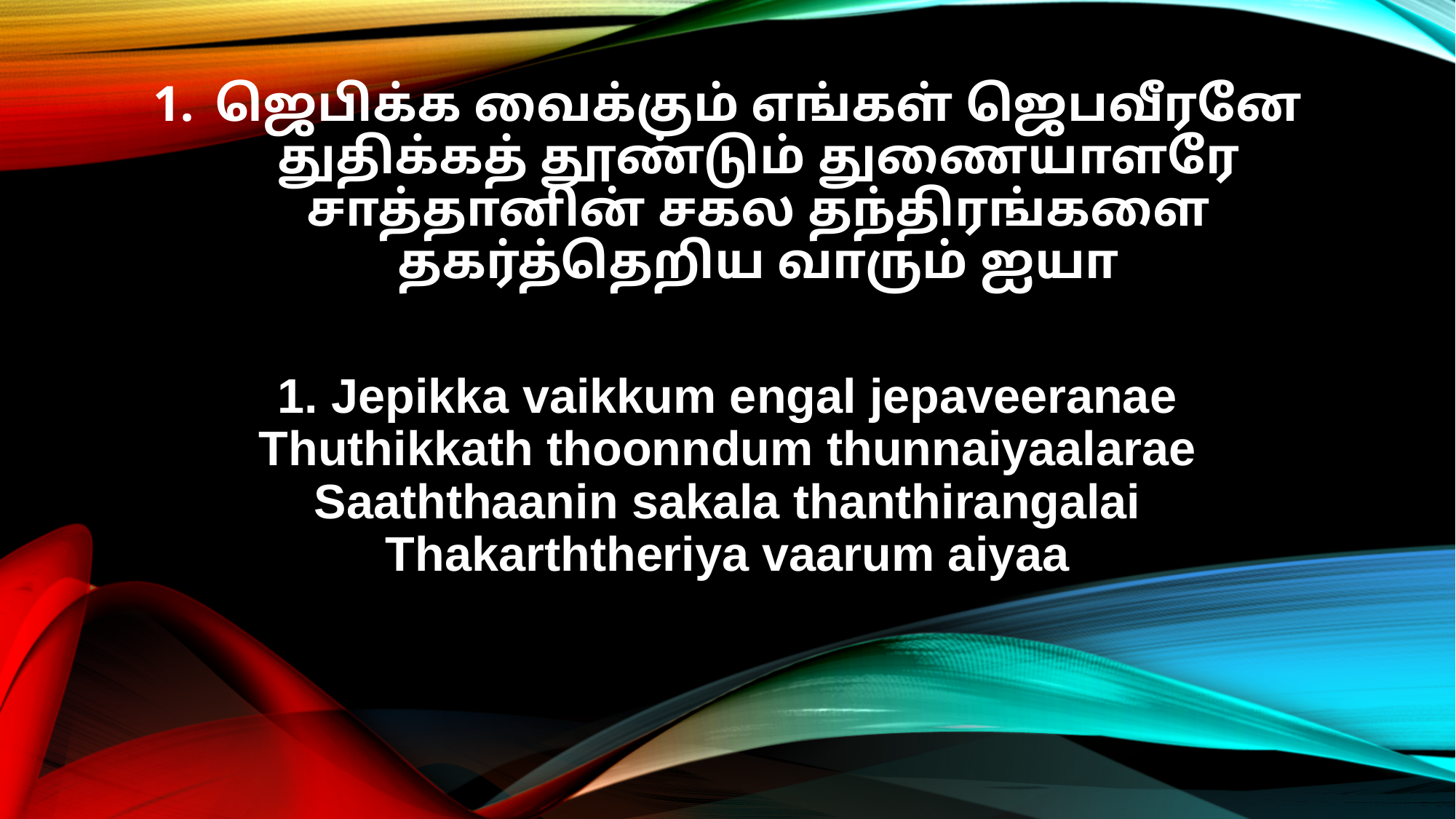

ஜெபிக்க வைக்கும் எங்கள் ஜெபவீரனே
துதிக்கத் தூண்டும் துணையாளரே
சாத்தானின் சகல தந்திரங்களை
தகர்த்தெறிய வாரும் ஐயா

1. Jepikka vaikkum engal jepaveeranae
Thuthikkath thoonndum thunnaiyaalarae
Saaththaanin sakala thanthirangalai
Thakarththeriya vaarum aiyaa